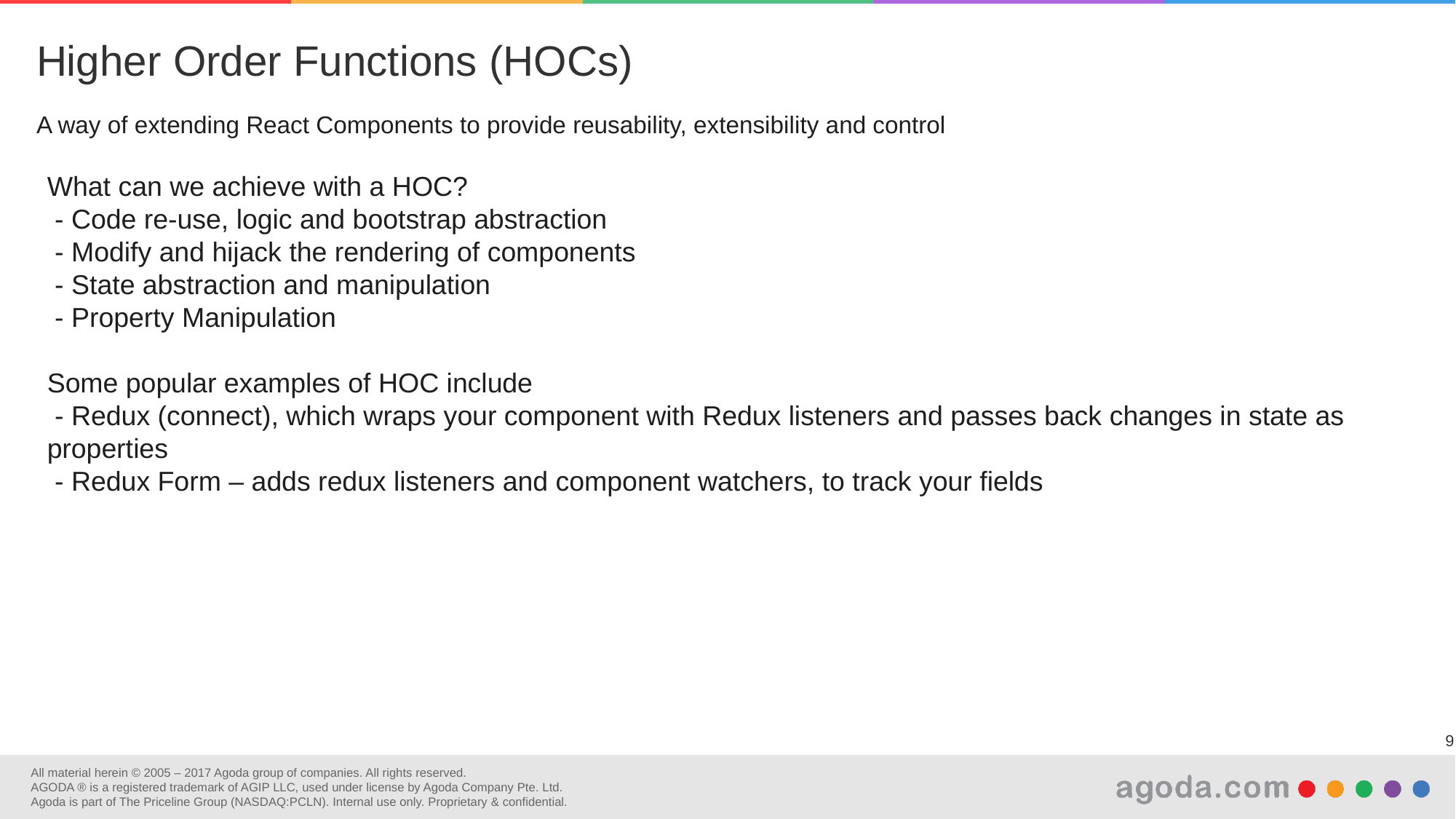

Higher Order Functions (HOCs)
A way of extending React Components to provide reusability, extensibility and control

What can we achieve with a HOC?
 - Code re-use, logic and bootstrap abstraction
 - Modify and hijack the rendering of components
 - State abstraction and manipulation
 - Property Manipulation

Some popular examples of HOC include
 - Redux (connect), which wraps your component with Redux listeners and passes back changes in state as properties
 - Redux Form – adds redux listeners and component watchers, to track your fields